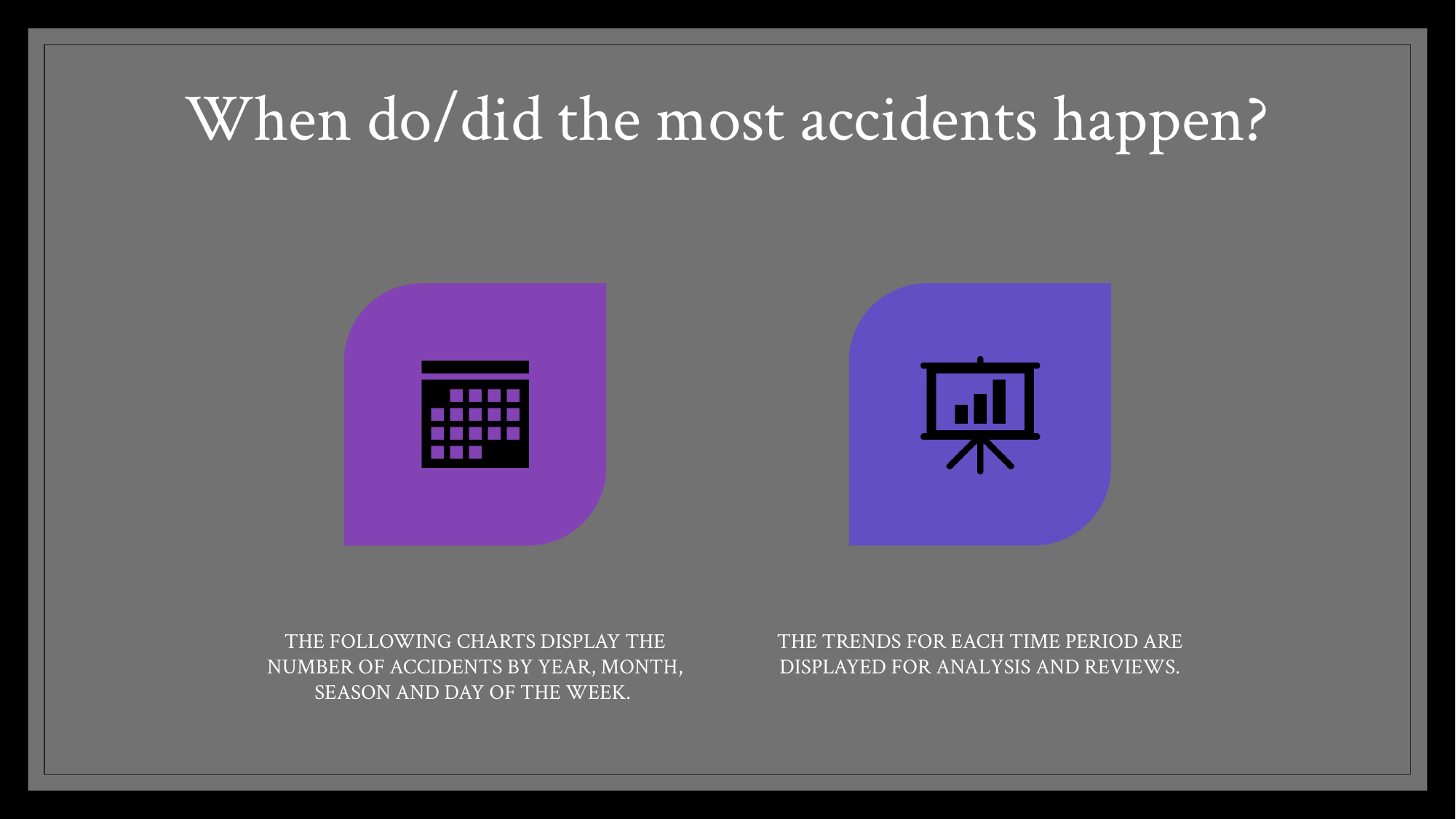

# When do/did the most accidents happen?
The following charts display the number of accidents by year, month, season and day of the week.
The trends for each time period are displayed for analysis and reviews.